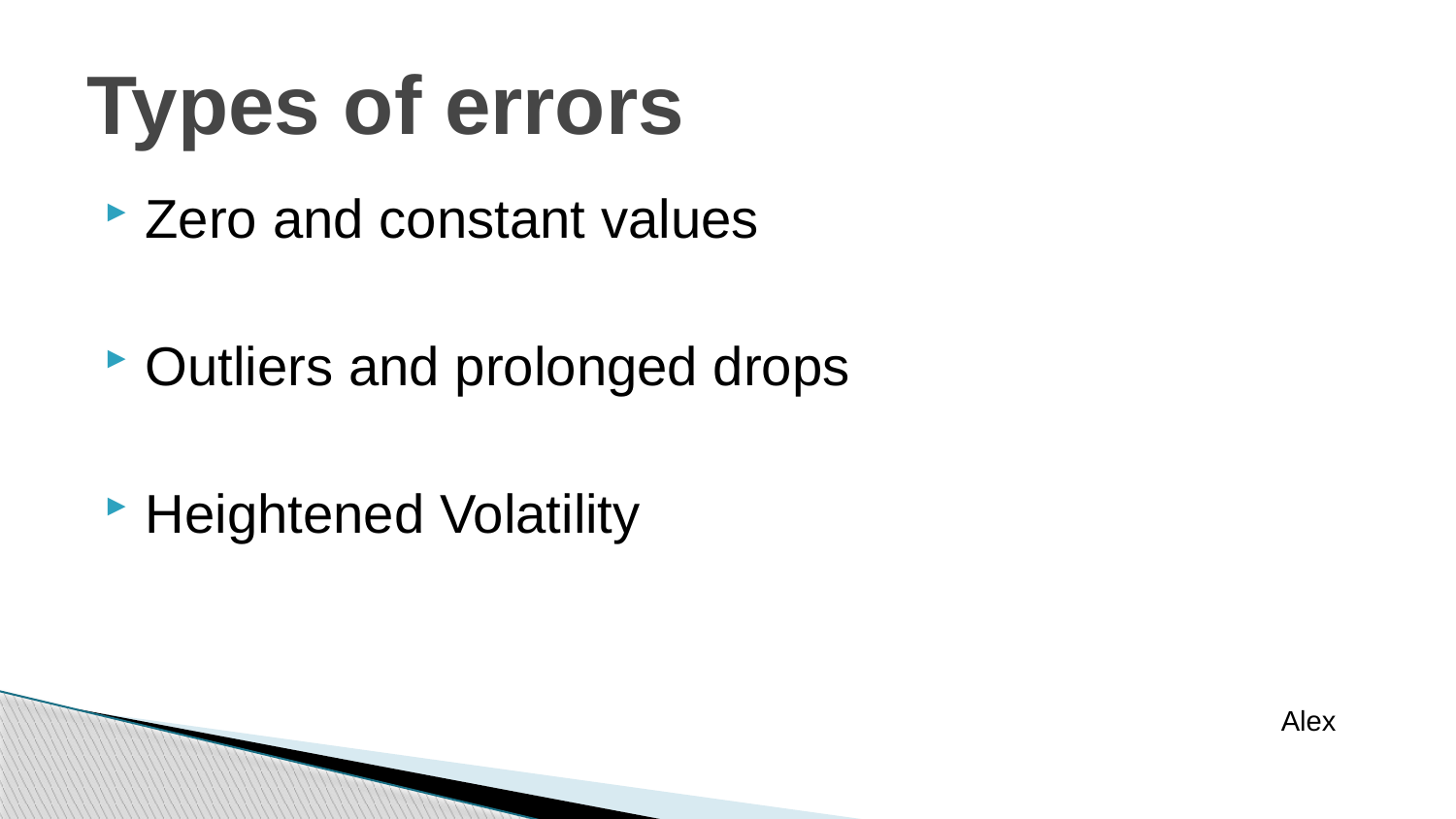

# Types of errors
Zero and constant values

Outliers and prolonged drops

Heightened Volatility
Alex